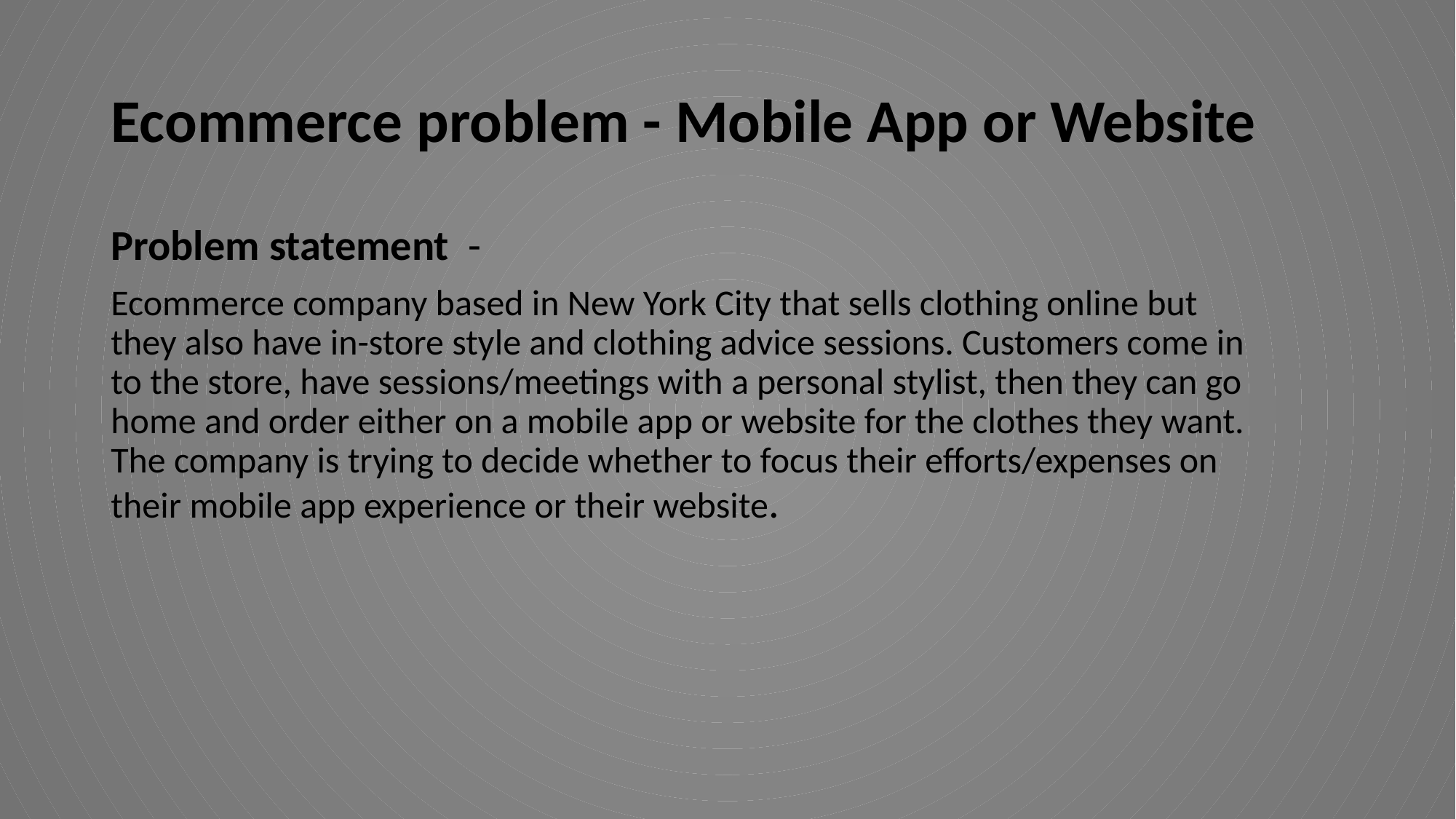

# Ecommerce problem - Mobile App or Website
Problem statement  -
Ecommerce company based in New York City that sells clothing online but they also have in-store style and clothing advice sessions. Customers come in to the store, have sessions/meetings with a personal stylist, then they can go home and order either on a mobile app or website for the clothes they want. The company is trying to decide whether to focus their efforts/expenses on their mobile app experience or their website.